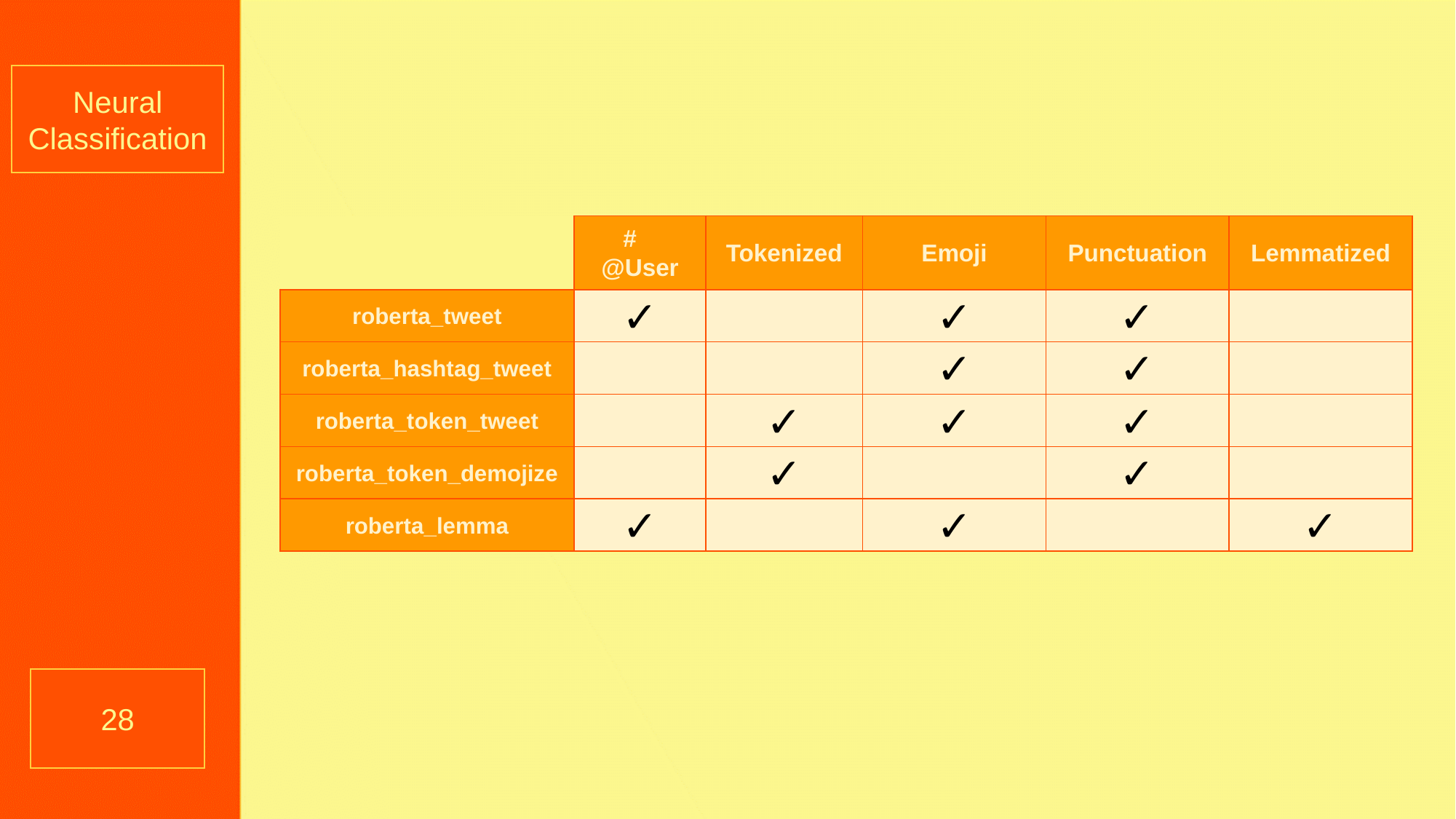

Neural Classification
|  | # @User | Tokenized | Emoji | Punctuation | Lemmatized |
| --- | --- | --- | --- | --- | --- |
| roberta\_tweet | ✓ |  | ✓ | ✓ |  |
| roberta\_hashtag\_tweet |  |  | ✓ | ✓ |  |
| roberta\_token\_tweet |  | ✓ | ✓ | ✓ |  |
| roberta\_token\_demojize |  | ✓ |  | ✓ |  |
| roberta\_lemma | ✓ |  | ✓ |  | ✓ |
28